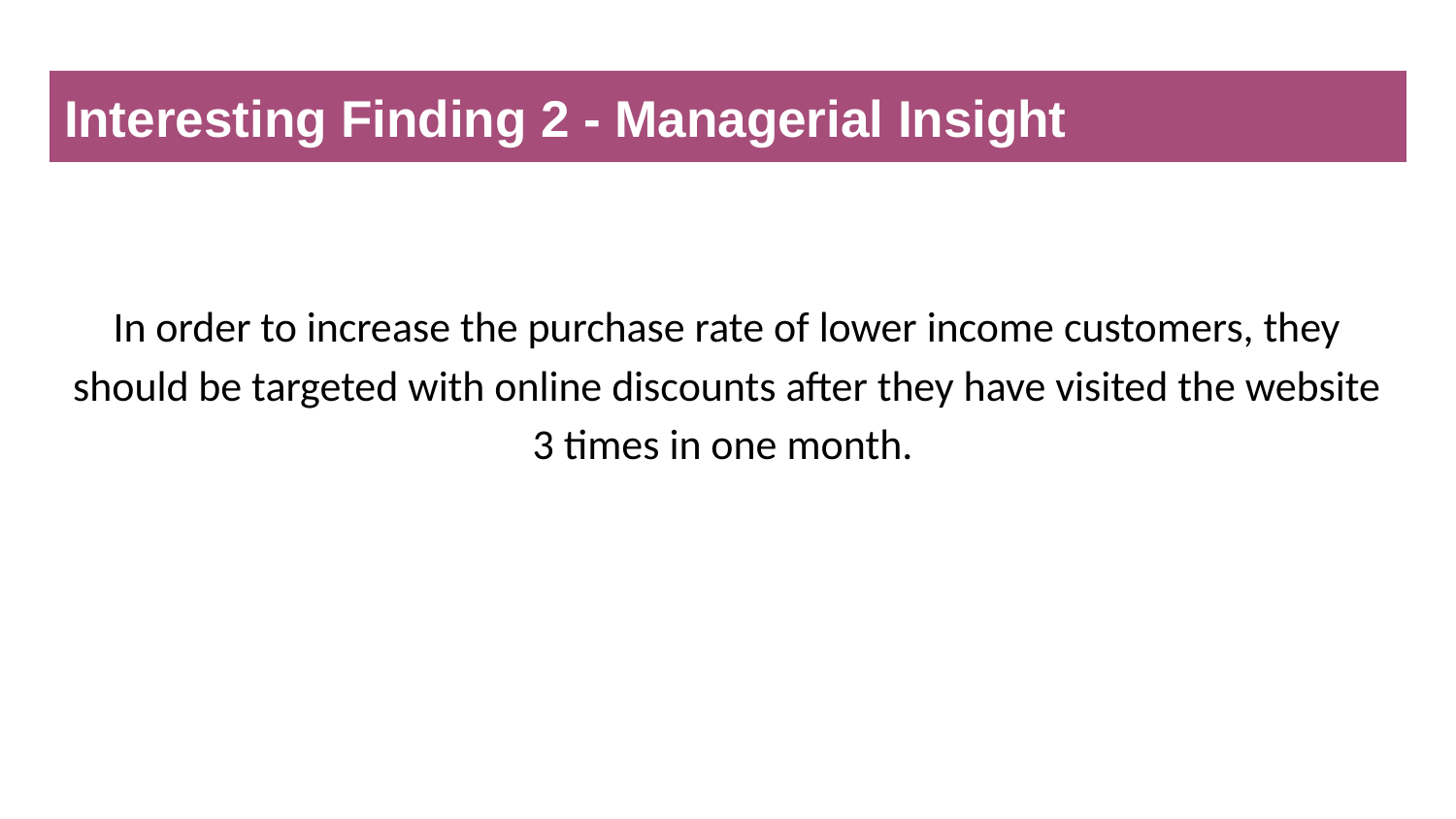

# Interesting Finding 2 - Managerial Insight
In order to increase the purchase rate of lower income customers, they should be targeted with online discounts after they have visited the website 3 times in one month.